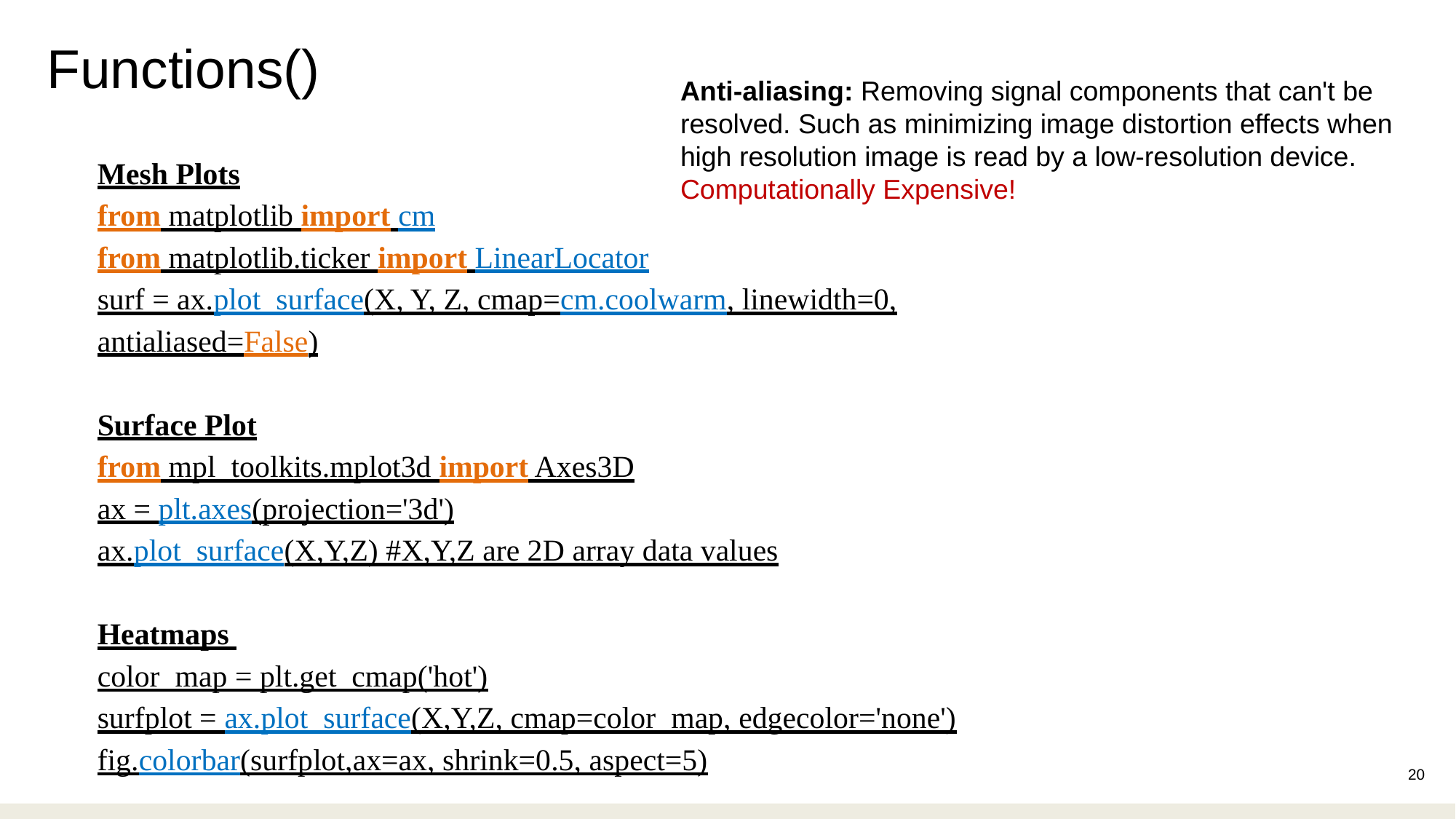

# Functions()
Anti-aliasing: Removing signal components that can't be resolved. Such as minimizing image distortion effects when high resolution image is read by a low-resolution device. Computationally Expensive!
Mesh Plots
from matplotlib import cm
from matplotlib.ticker import LinearLocator
surf = ax.plot_surface(X, Y, Z, cmap=cm.coolwarm, linewidth=0, antialiased=False)

Surface Plot
from mpl_toolkits.mplot3d import Axes3D
ax = plt.axes(projection='3d')
ax.plot_surface(X,Y,Z) #X,Y,Z are 2D array data values

Heatmaps
color_map = plt.get_cmap('hot')
surfplot = ax.plot_surface(X,Y,Z, cmap=color_map, edgecolor='none')
fig.colorbar(surfplot,ax=ax, shrink=0.5, aspect=5)
20